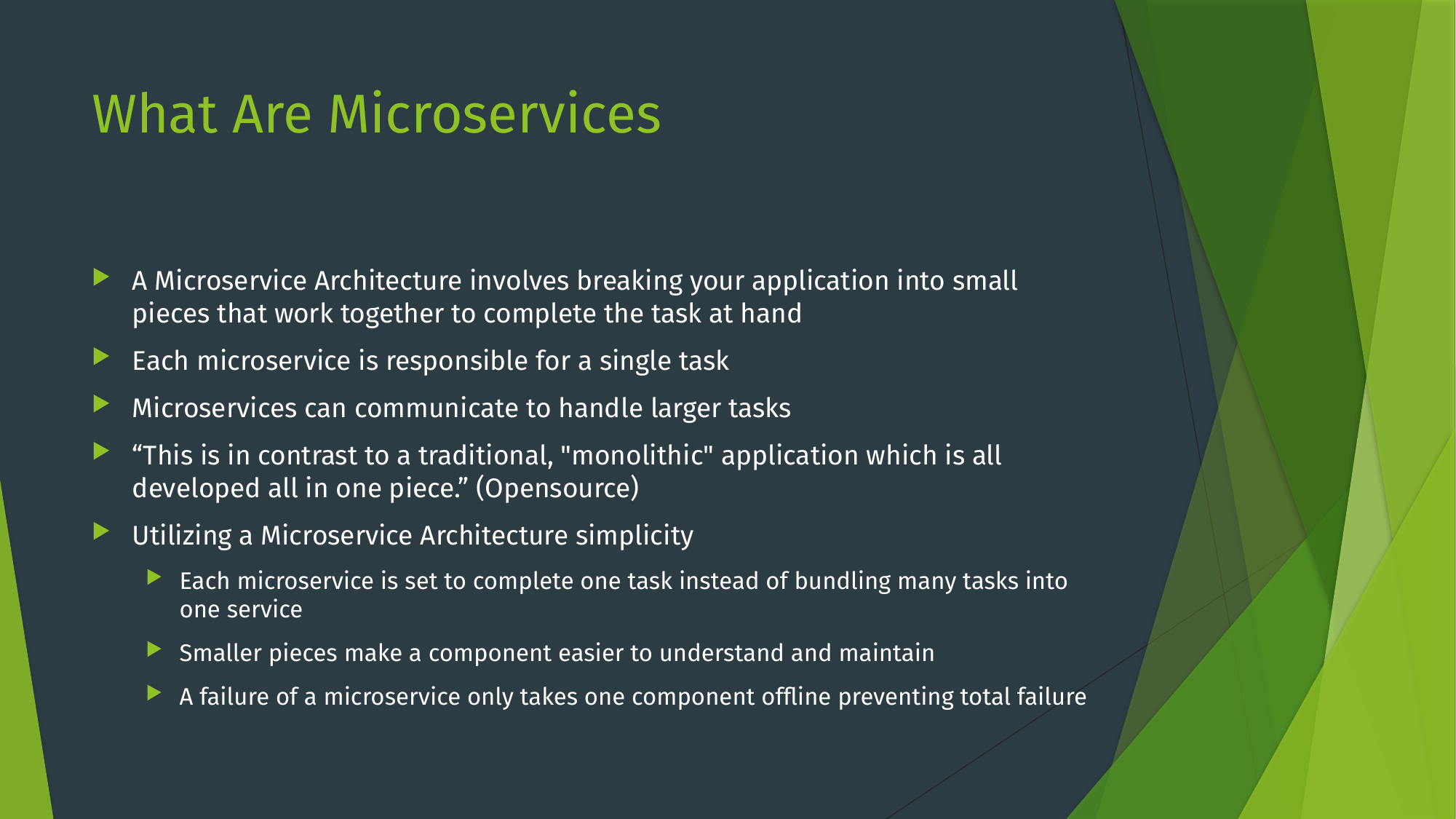

# What Are Microservices
A Microservice Architecture involves breaking your application into small pieces that work together to complete the task at hand
Each microservice is responsible for a single task
Microservices can communicate to handle larger tasks
“This is in contrast to a traditional, "monolithic" application which is all developed all in one piece.” (Opensource)
Utilizing a Microservice Architecture simplicity
Each microservice is set to complete one task instead of bundling many tasks into one service
Smaller pieces make a component easier to understand and maintain
A failure of a microservice only takes one component offline preventing total failure